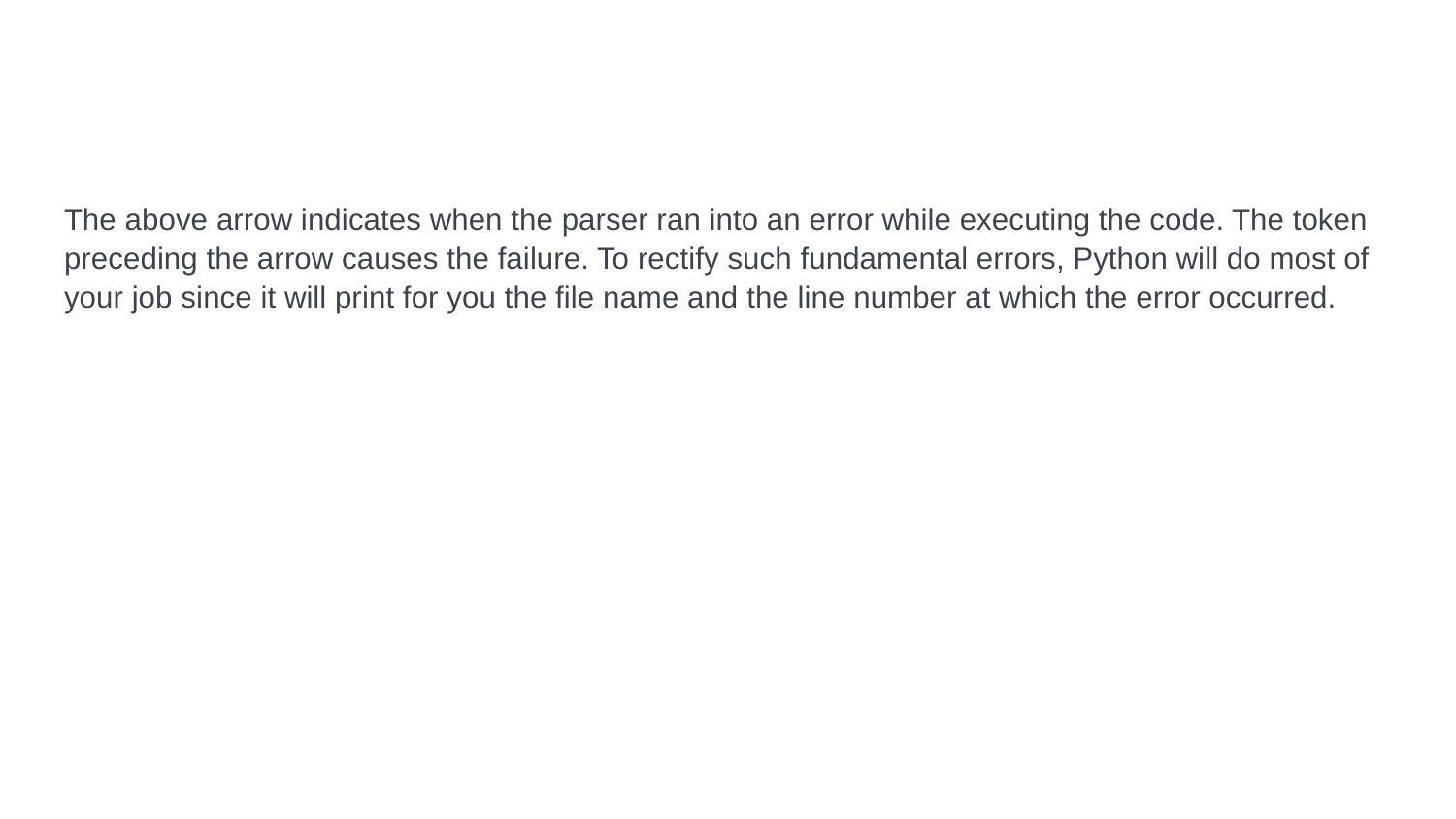

#
The above arrow indicates when the parser ran into an error while executing the code. The token preceding the arrow causes the failure. To rectify such fundamental errors, Python will do most of your job since it will print for you the file name and the line number at which the error occurred.